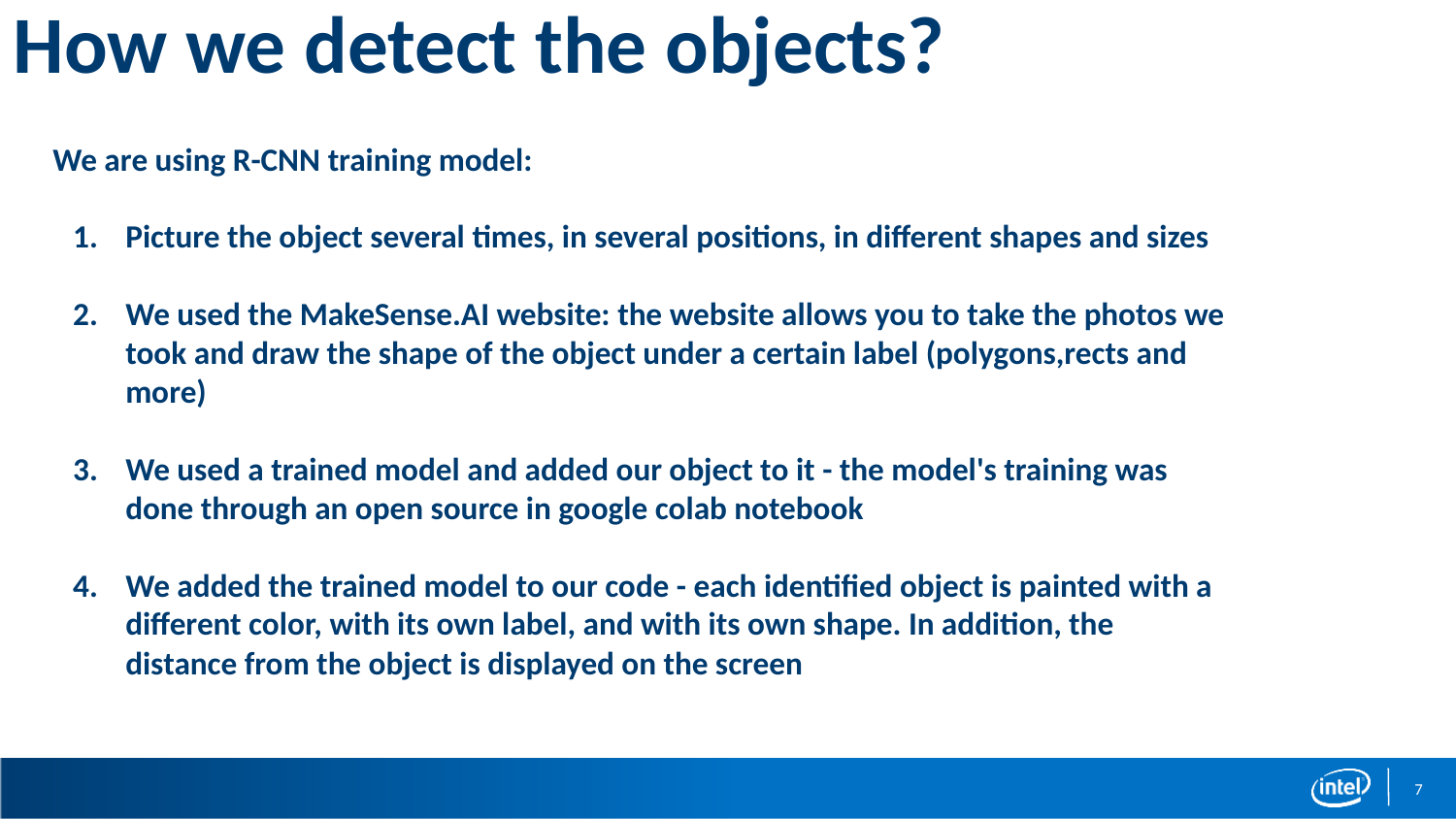

# How we detect the objects?
We are using R-CNN training model:

Picture the object several times, in several positions, in different shapes and sizes‏

We used the MakeSense.AI website: the website allows you to take the photos we took and draw the shape of the object under a certain label (polygons,rects and more)

We used a trained model and added our object to it - the model's training was done through an open source in google colab notebook

We added the trained model to our code - each identified object is painted with a different color, with its own label, and with its own shape. In addition, the distance from the object is displayed on the screen

7